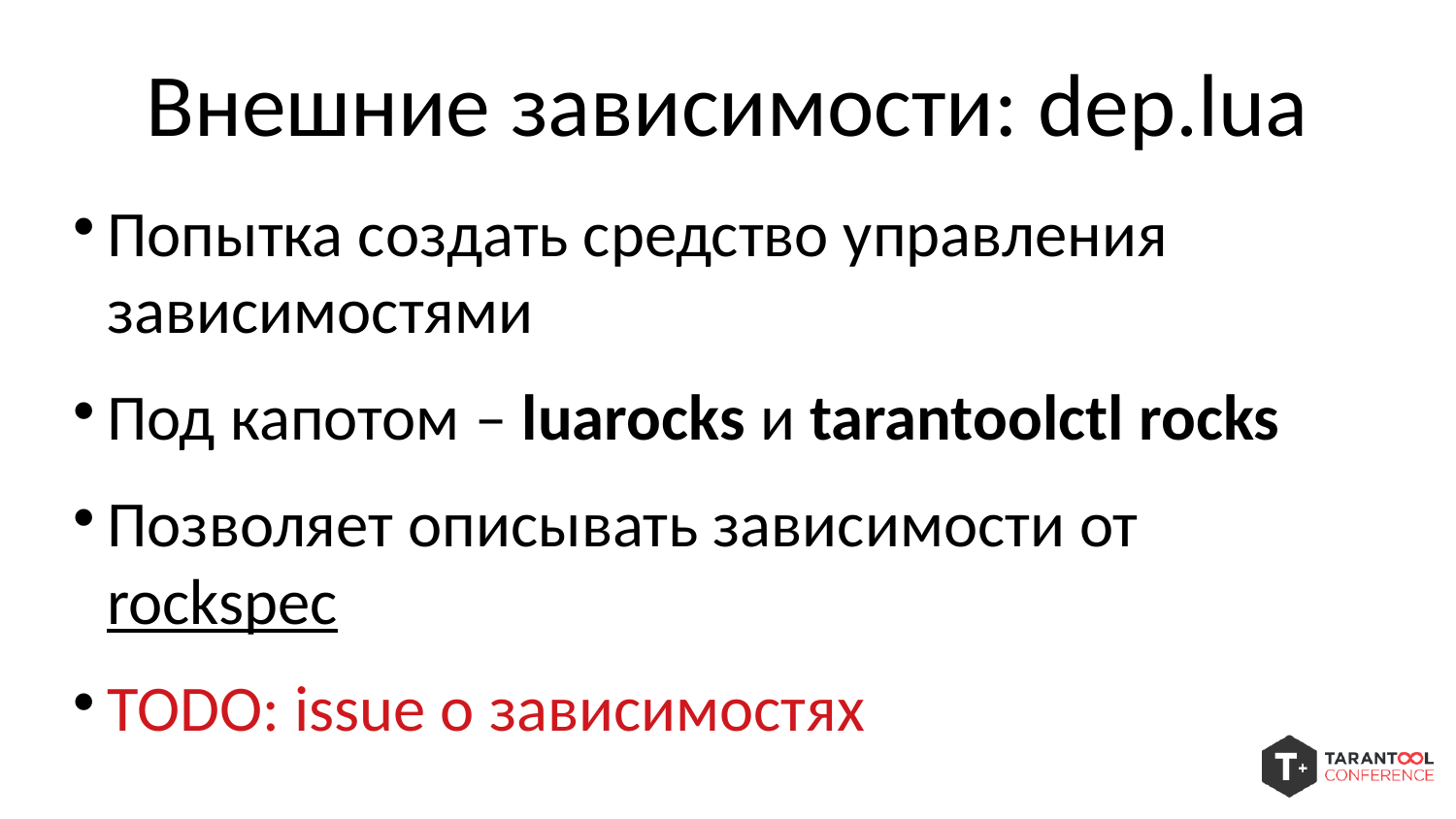

Внешние зависимости: dep.lua
Попытка создать средство управления зависимостями
Под капотом – luarocks и tarantoolctl rocks
Позволяет описывать зависимости от rockspec
TODO: issue о зависимостях